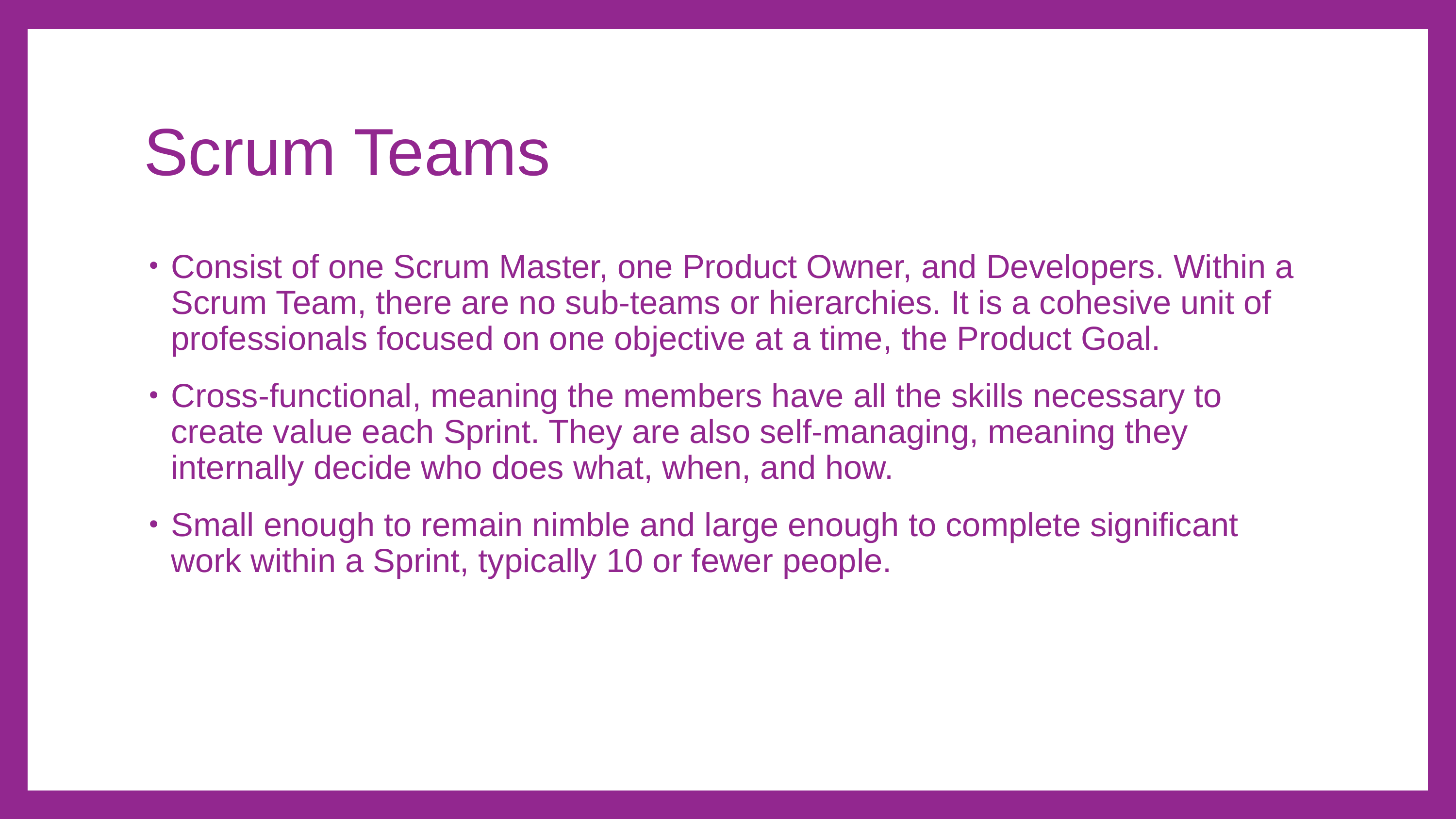

# Scrum Teams
Consist of one Scrum Master, one Product Owner, and Developers. Within a Scrum Team, there are no sub-teams or hierarchies. It is a cohesive unit of professionals focused on one objective at a time, the Product Goal.
Cross-functional, meaning the members have all the skills necessary to create value each Sprint. They are also self-managing, meaning they internally decide who does what, when, and how.
Small enough to remain nimble and large enough to complete significant work within a Sprint, typically 10 or fewer people.